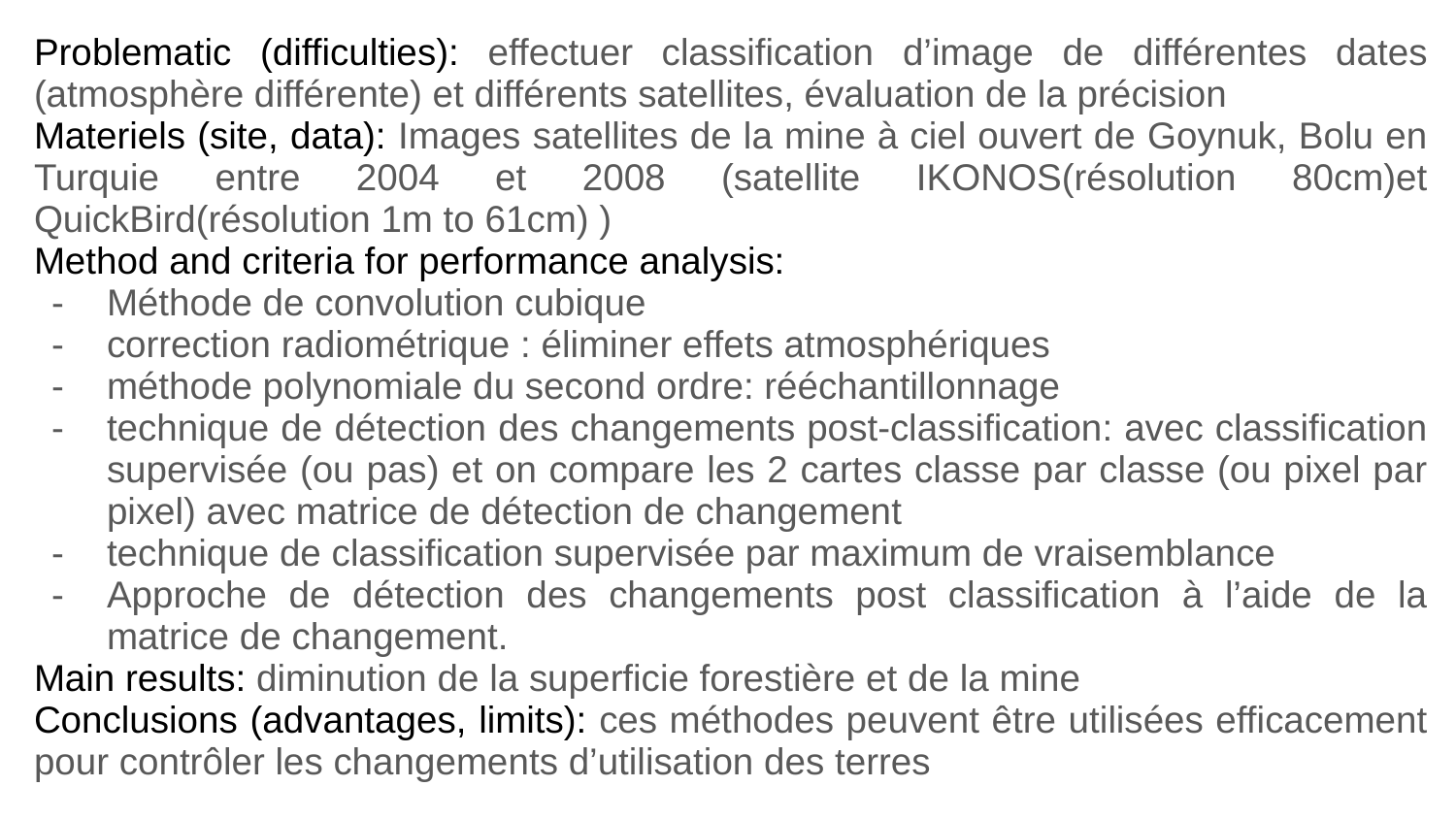

Problematic (difficulties): effectuer classification d’image de différentes dates (atmosphère différente) et différents satellites, évaluation de la précision
Materiels (site, data): Images satellites de la mine à ciel ouvert de Goynuk, Bolu en Turquie entre 2004 et 2008 (satellite IKONOS(résolution 80cm)et QuickBird(résolution 1m to 61cm) )
Method and criteria for performance analysis:
Méthode de convolution cubique
correction radiométrique : éliminer effets atmosphériques
méthode polynomiale du second ordre: rééchantillonnage
technique de détection des changements post-classification: avec classification supervisée (ou pas) et on compare les 2 cartes classe par classe (ou pixel par pixel) avec matrice de détection de changement
technique de classification supervisée par maximum de vraisemblance
Approche de détection des changements post classification à l’aide de la matrice de changement.
Main results: diminution de la superficie forestière et de la mine
Conclusions (advantages, limits): ces méthodes peuvent être utilisées efficacement pour contrôler les changements d’utilisation des terres